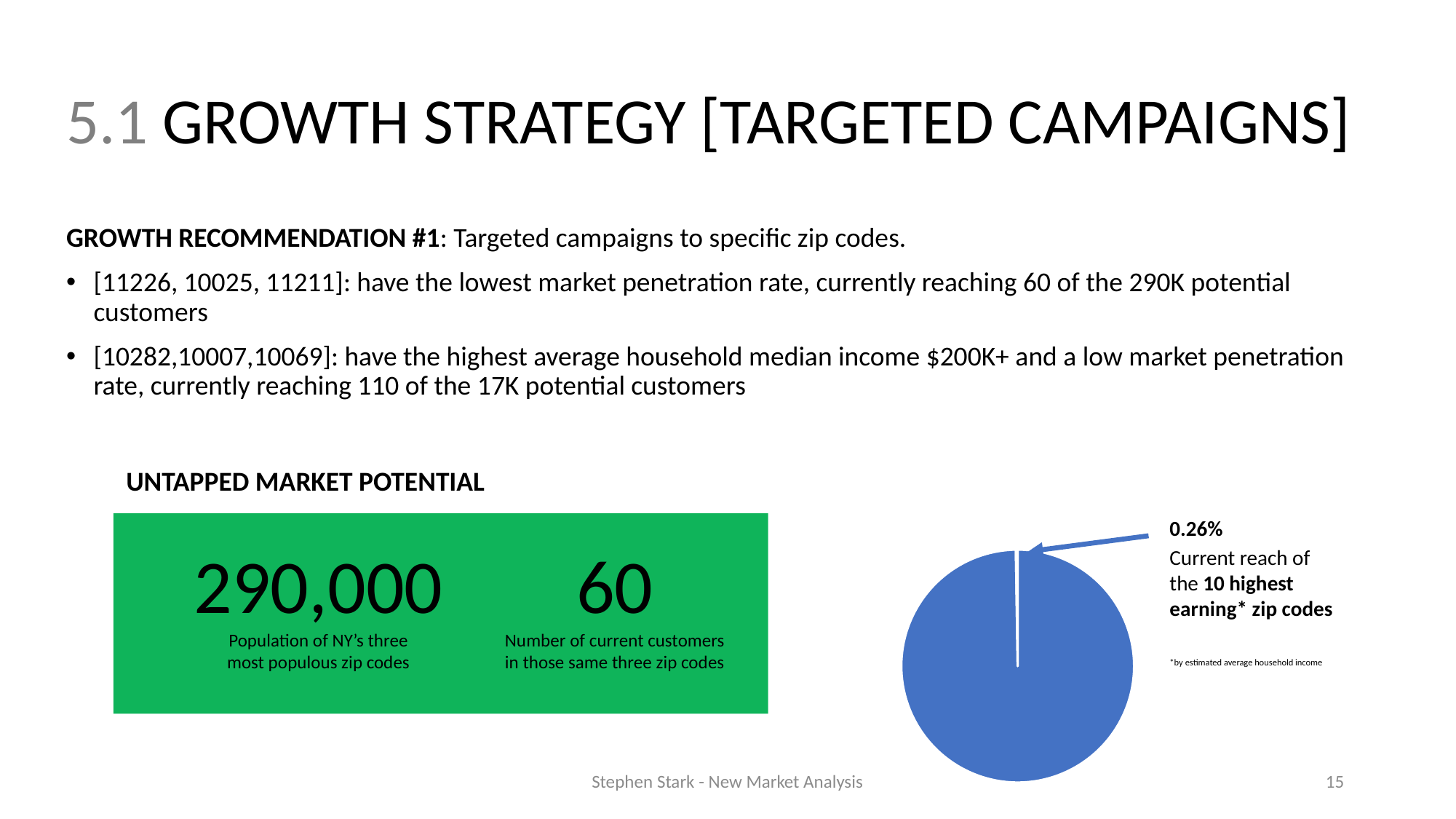

# 5.1 GROWTH STRATEGY [TARGETED CAMPAIGNS]
GROWTH RECOMMENDATION #1: Targeted campaigns to specific zip codes.
[11226, 10025, 11211]: have the lowest market penetration rate, currently reaching 60 of the 290K potential customers
[10282,10007,10069]: have the highest average household median income $200K+ and a low market penetration rate, currently reaching 110 of the 17K potential customers

UNTAPPED MARKET POTENTIAL
0.26%

Current reach of the 10 highest earning* zip codes

*by estimated average household income

### Chart

| Category | Sales |
|---|---|
| 1st Qtr | 131730.0 |
| 2nd Qtr | 343.0 |
290,000
60
Population of NY’s three most populous zip codes
Number of current customers in those same three zip codes
Stephen Stark - New Market Analysis
15